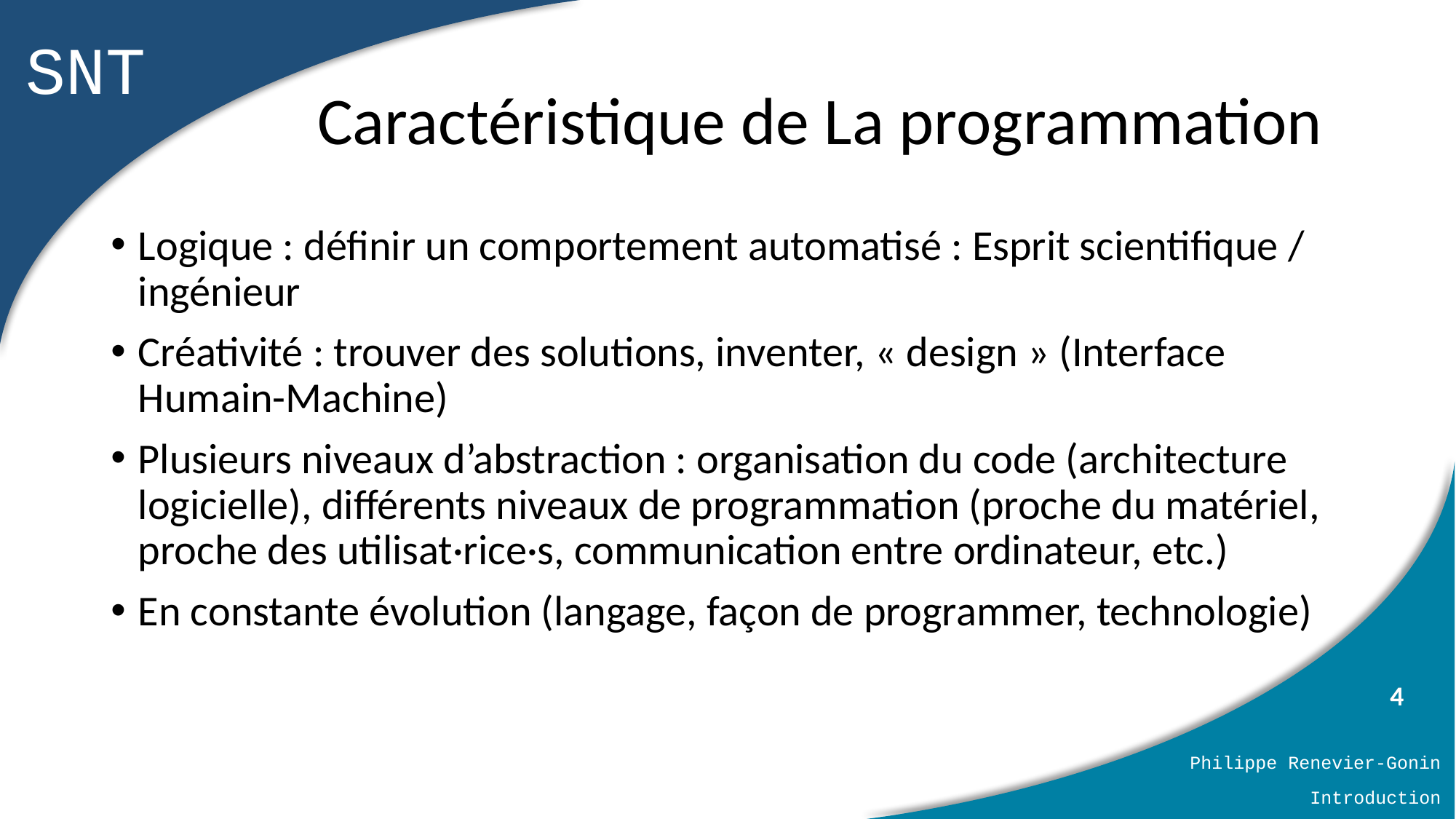

# Caractéristique de La programmation
Logique : définir un comportement automatisé : Esprit scientifique / ingénieur
Créativité : trouver des solutions, inventer, « design » (Interface Humain-Machine)
Plusieurs niveaux d’abstraction : organisation du code (architecture logicielle), différents niveaux de programmation (proche du matériel, proche des utilisat·rice·s, communication entre ordinateur, etc.)
En constante évolution (langage, façon de programmer, technologie)